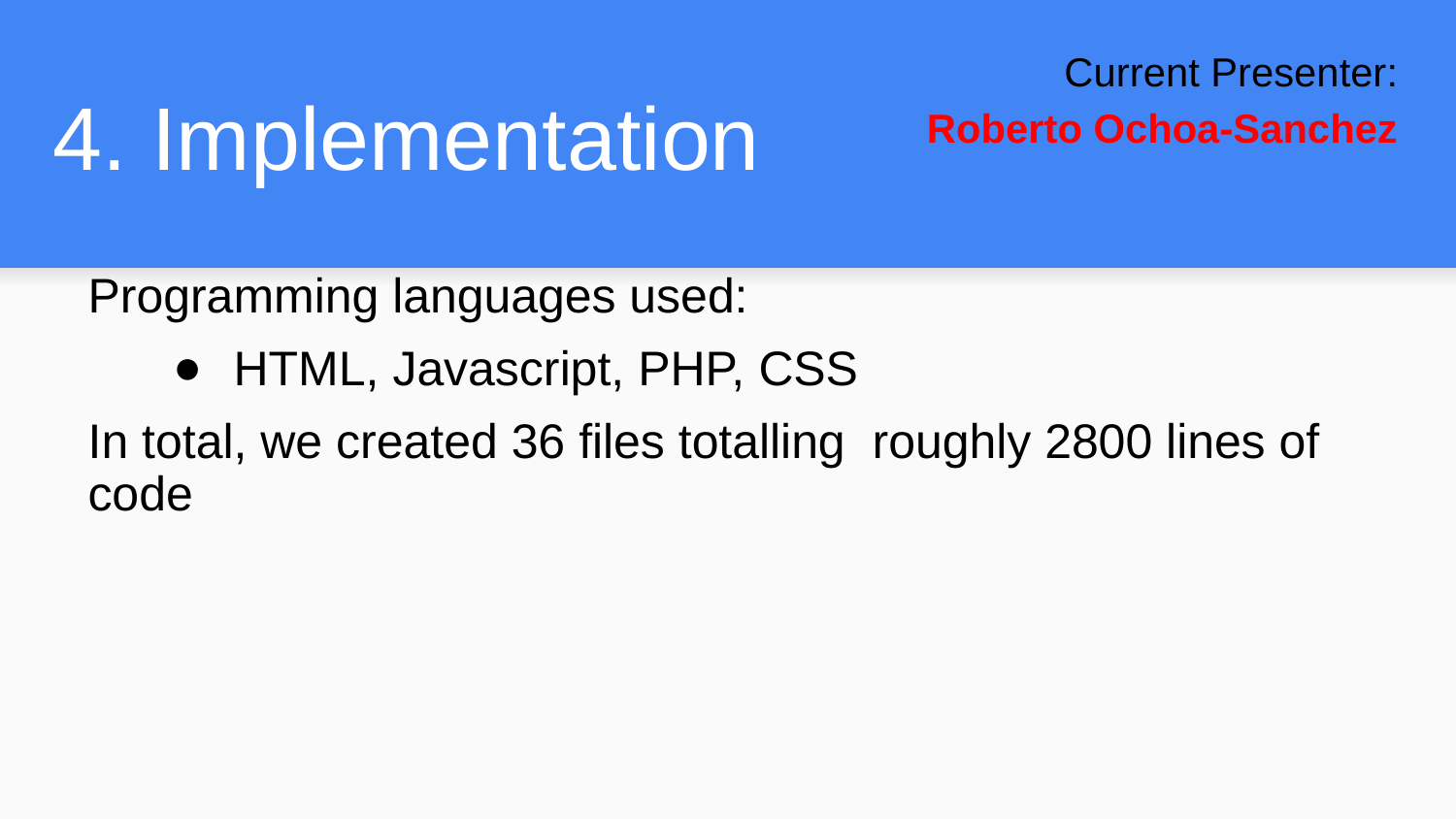

Current Presenter:
Roberto Ochoa-Sanchez
# 4. Implementation
Programming languages used:
HTML, Javascript, PHP, CSS
In total, we created 36 files totalling  roughly 2800 lines of code